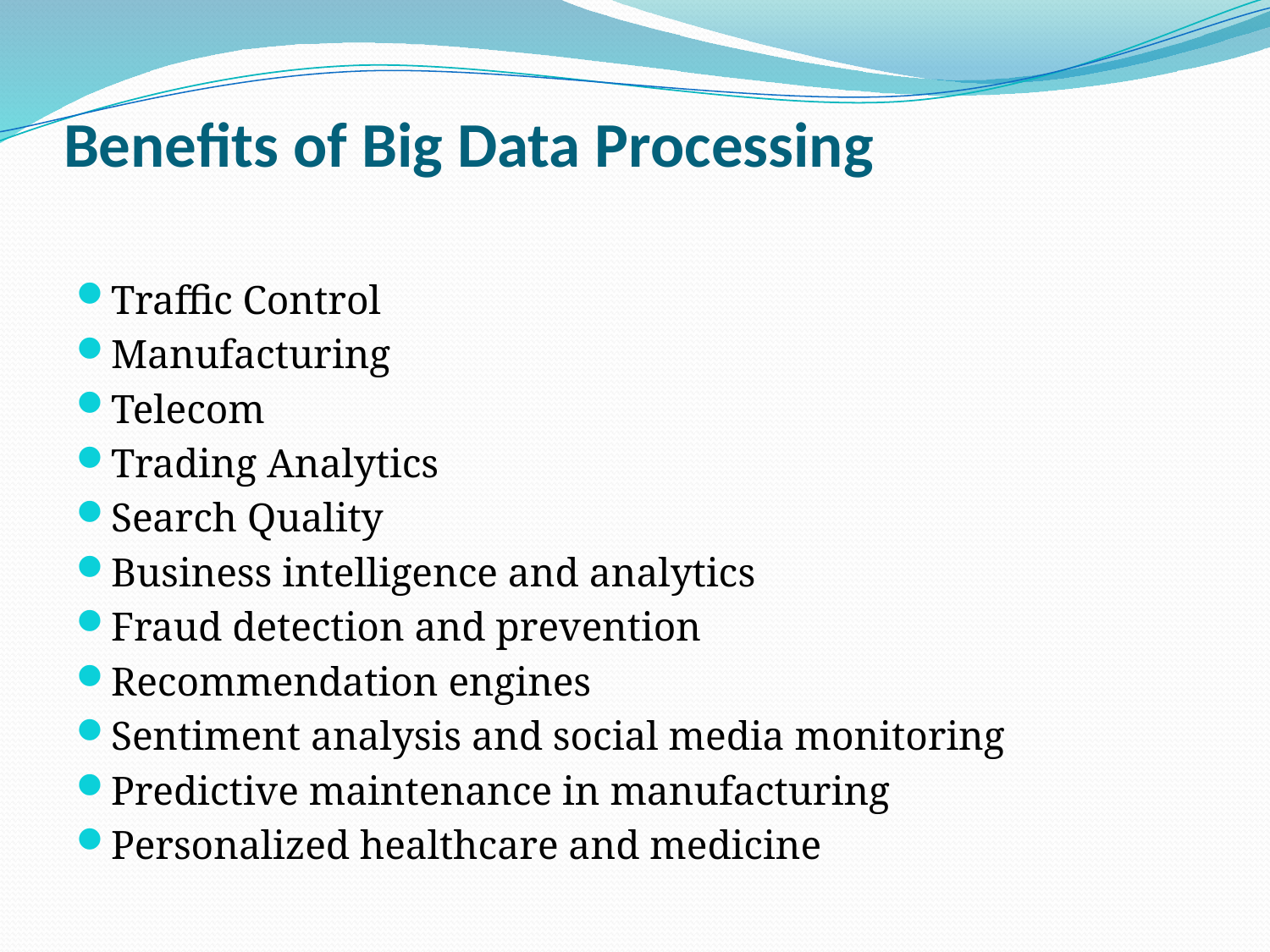

# Benefits of Big Data Processing
Traffic Control
Manufacturing
Telecom
Trading Analytics
Search Quality
Business intelligence and analytics
Fraud detection and prevention
Recommendation engines
Sentiment analysis and social media monitoring
Predictive maintenance in manufacturing
Personalized healthcare and medicine